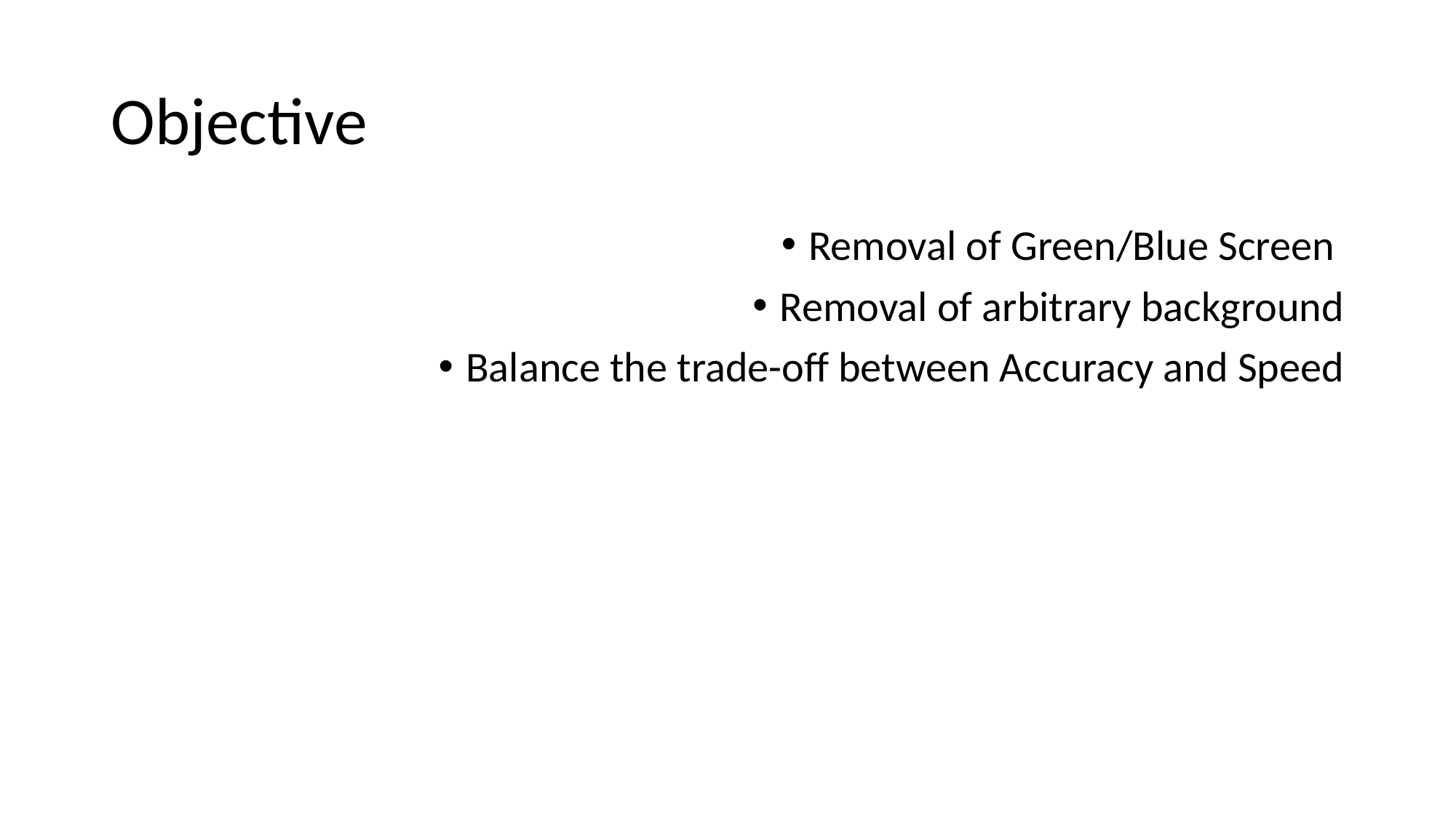

# Objective
Removal of Green/Blue Screen
Removal of arbitrary background
Balance the trade-off between Accuracy and Speed